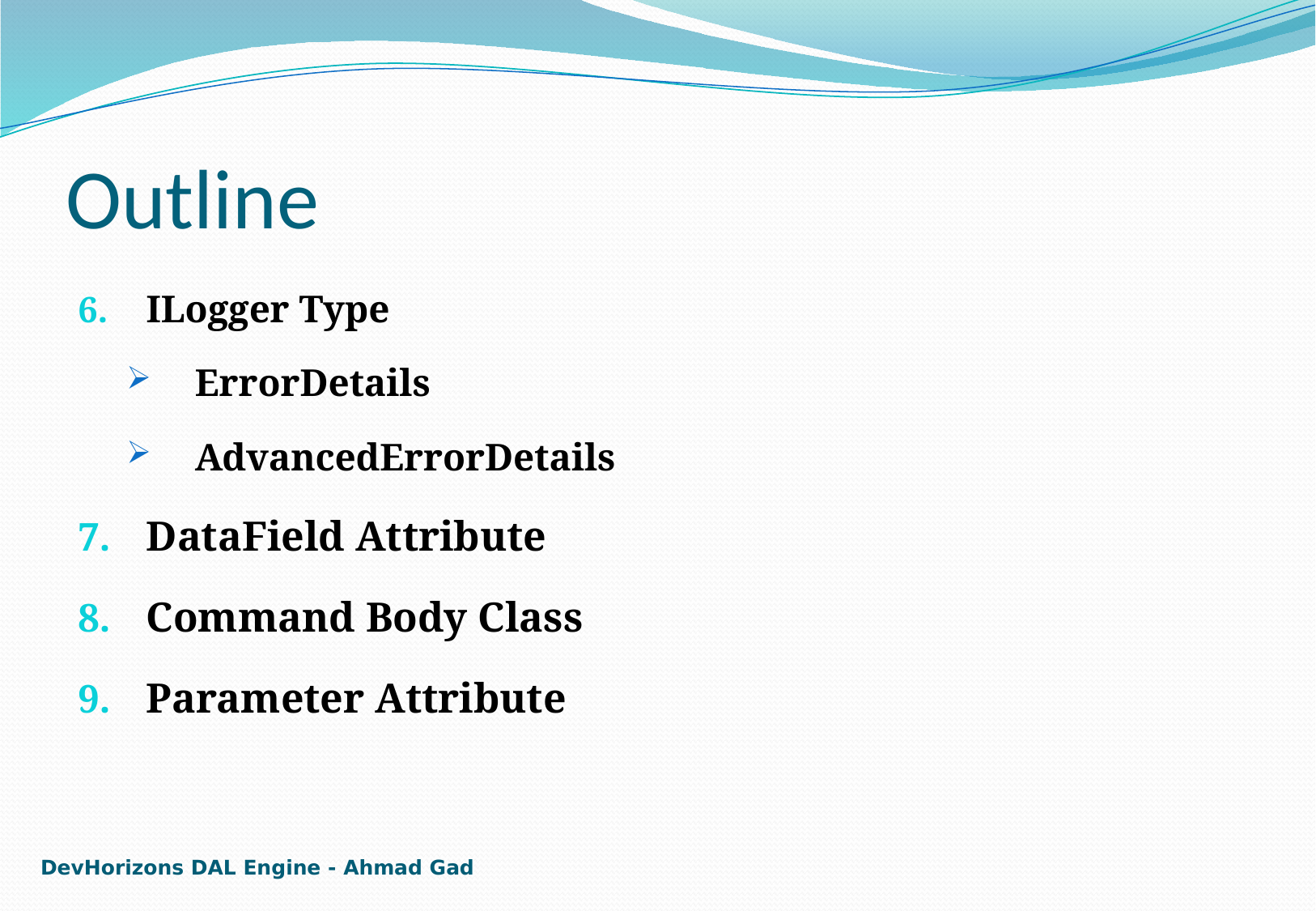

# Outline
ILogger Type
ErrorDetails
AdvancedErrorDetails
DataField Attribute
Command Body Class
Parameter Attribute

DevHorizons DAL Engine - Ahmad Gad